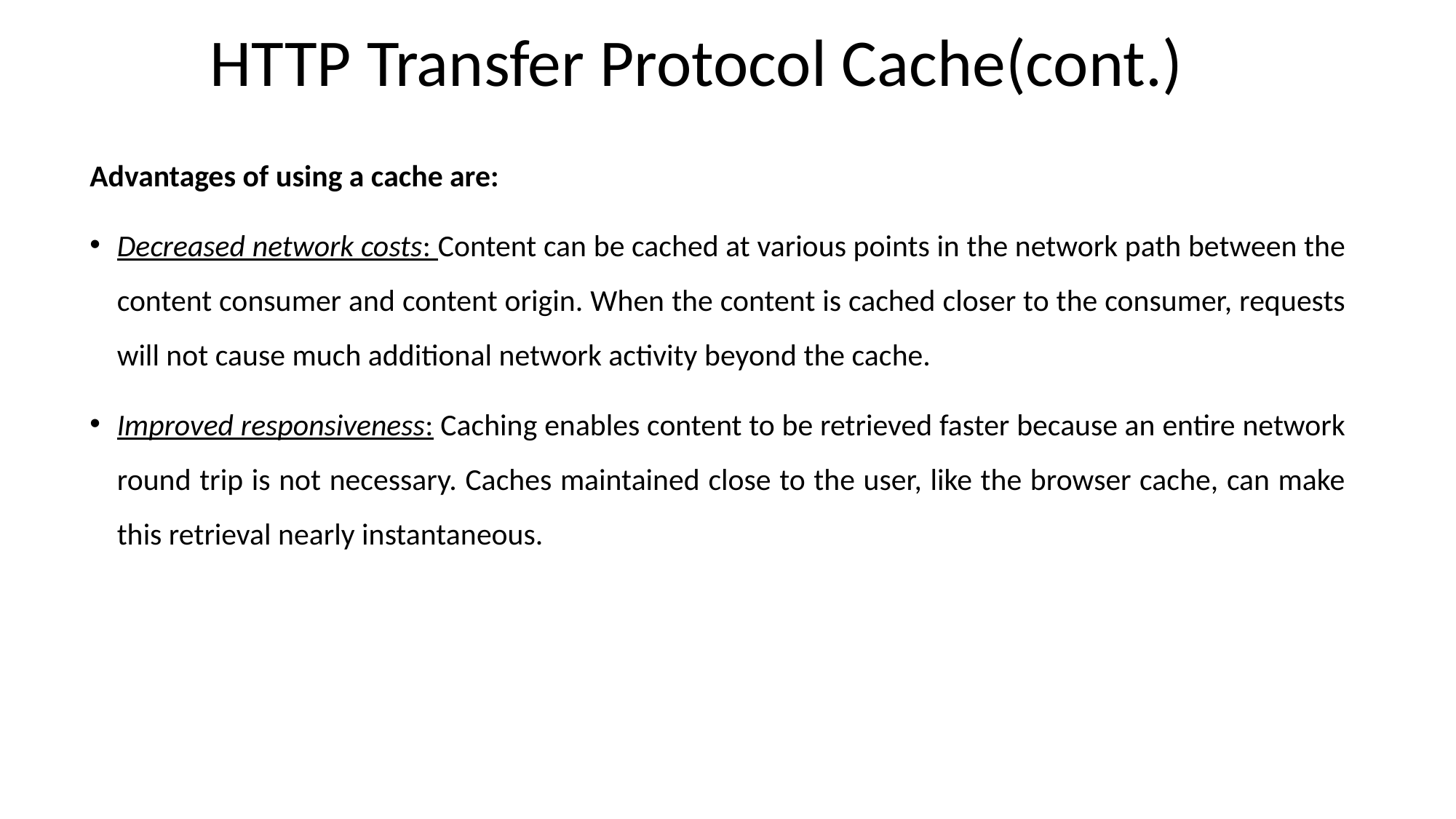

# HTTP Transfer Protocol Cache(cont.)
Advantages of using a cache are:
Decreased network costs: Content can be cached at various points in the network path between the content consumer and content origin. When the content is cached closer to the consumer, requests will not cause much additional network activity beyond the cache.
Improved responsiveness: Caching enables content to be retrieved faster because an entire network round trip is not necessary. Caches maintained close to the user, like the browser cache, can make this retrieval nearly instantaneous.